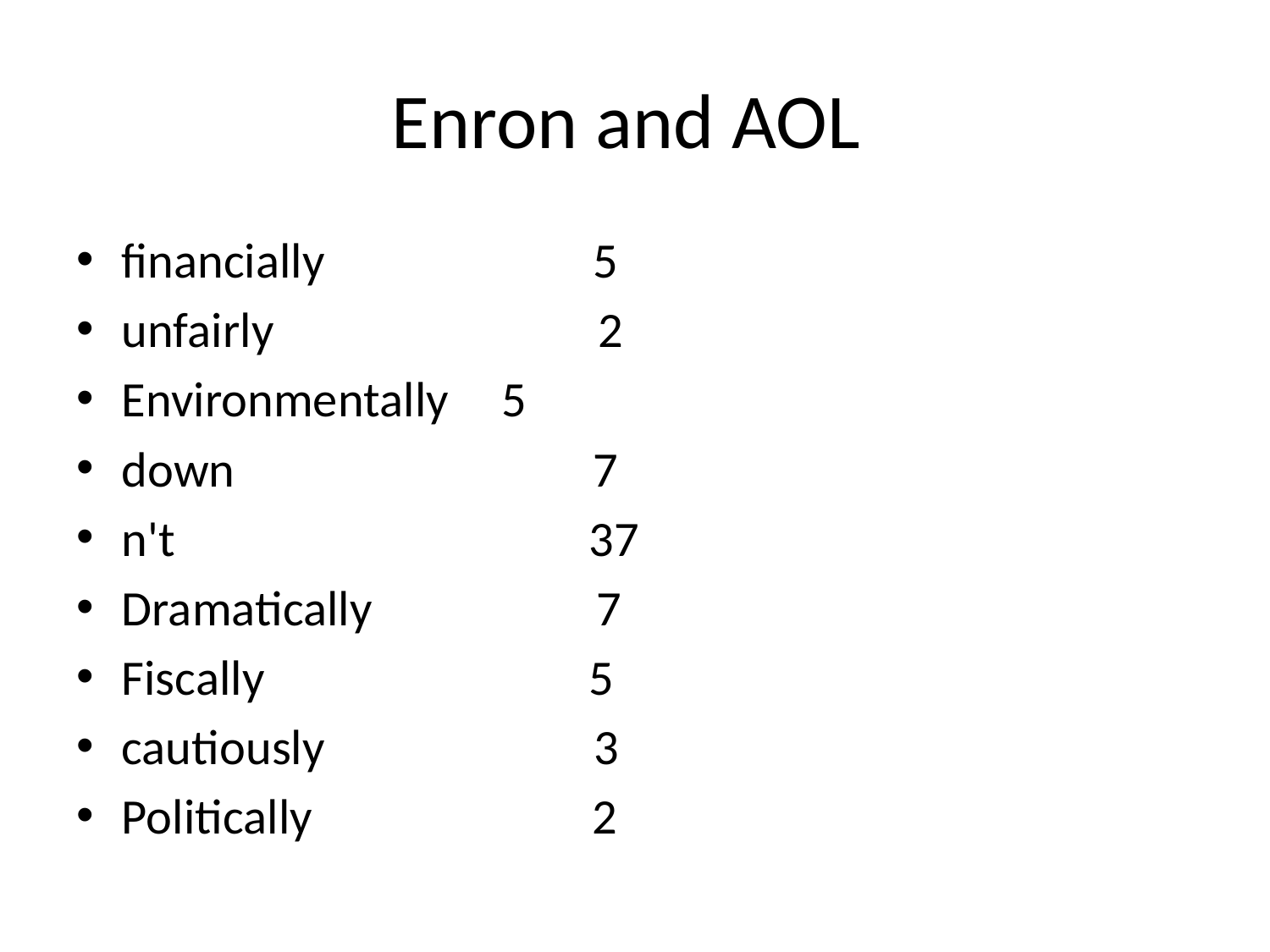

# Enron and AOL
financially                        5
unfairly                             2
Environmentally	    5
down                                7
n't                                     37
Dramatically                    7
Fiscally                             5
cautiously                        3
Politically                         2